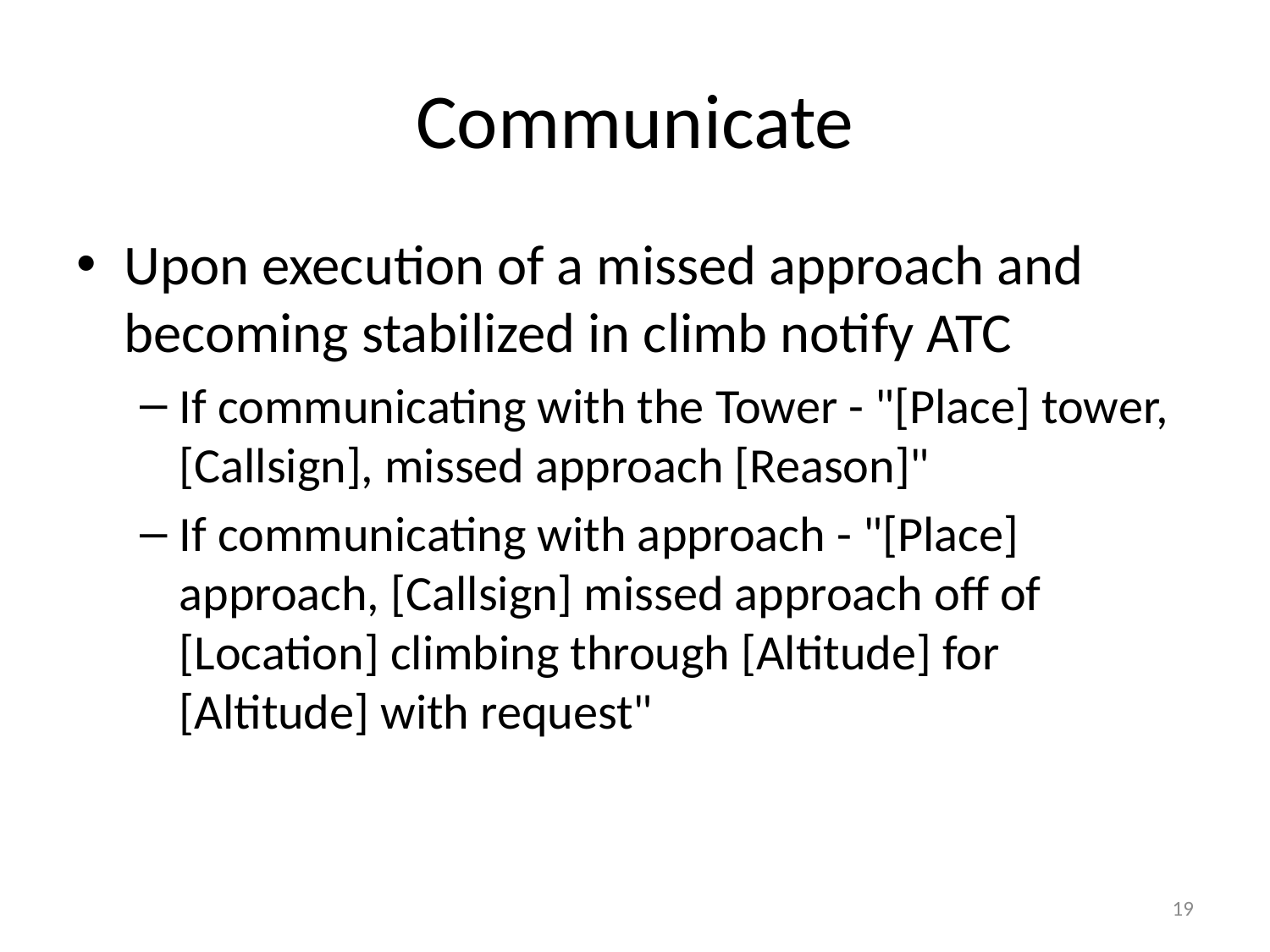

# Communicate
Upon execution of a missed approach and becoming stabilized in climb notify ATC
If communicating with the Tower - "[Place] tower, [Callsign], missed approach [Reason]"
If communicating with approach - "[Place] approach, [Callsign] missed approach off of [Location] climbing through [Altitude] for [Altitude] with request"
19